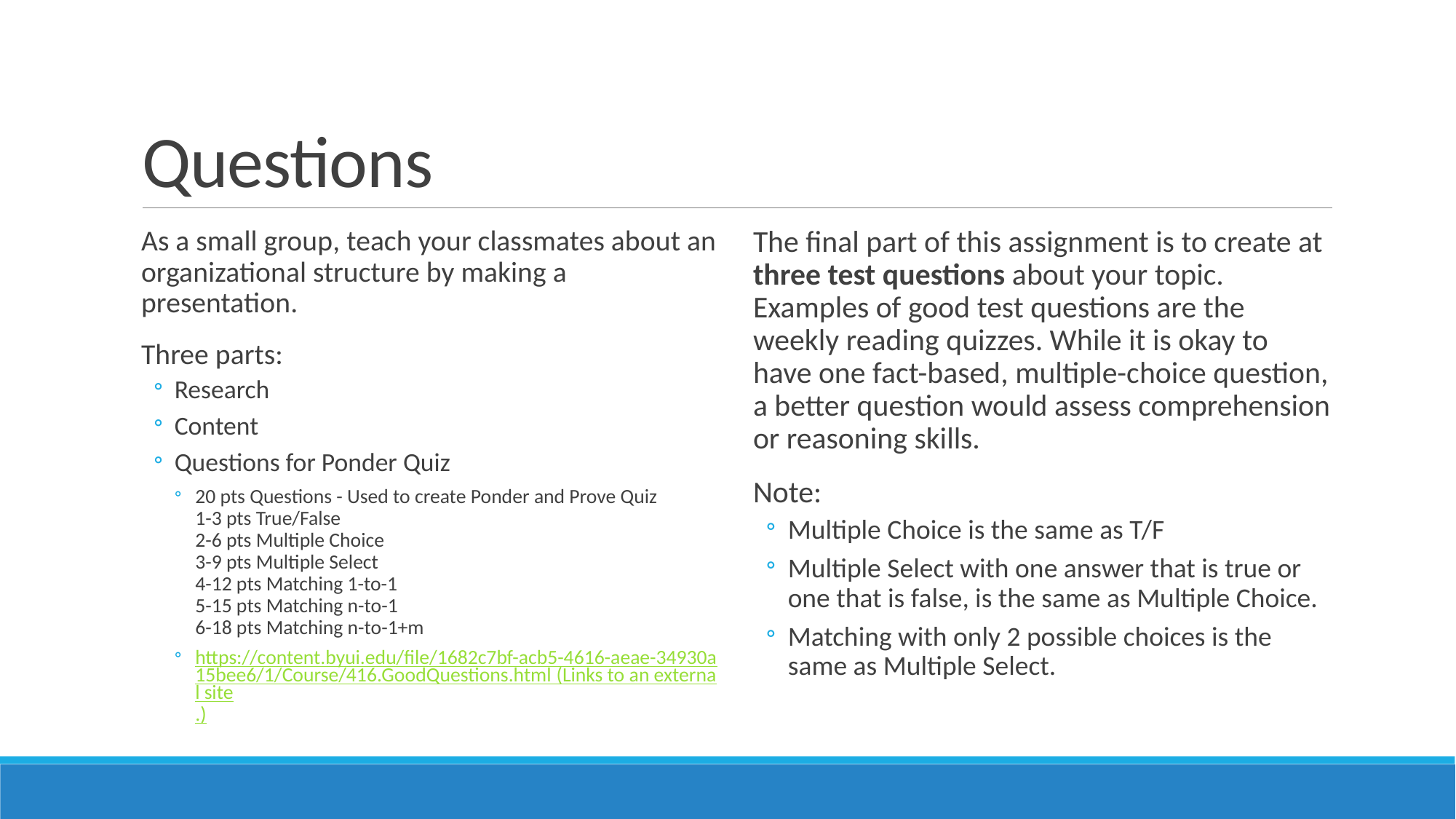

# Questions
As a small group, teach your classmates about an organizational structure by making a presentation.
Three parts:
Research
Content
Questions for Ponder Quiz
20 pts Questions - Used to create Ponder and Prove Quiz
1-3 pts True/False
2-6 pts Multiple Choice
3-9 pts Multiple Select
4-12 pts Matching 1-to-1
5-15 pts Matching n-to-1
6-18 pts Matching n-to-1+m
https://content.byui.edu/file/1682c7bf-acb5-4616-aeae-34930a15bee6/1/Course/416.GoodQuestions.html (Links to an external site.)

The final part of this assignment is to create at three test questions about your topic. Examples of good test questions are the weekly reading quizzes. While it is okay to have one fact-based, multiple-choice question, a better question would assess comprehension or reasoning skills.
Note:
Multiple Choice is the same as T/F
Multiple Select with one answer that is true or one that is false, is the same as Multiple Choice.
Matching with only 2 possible choices is the same as Multiple Select.